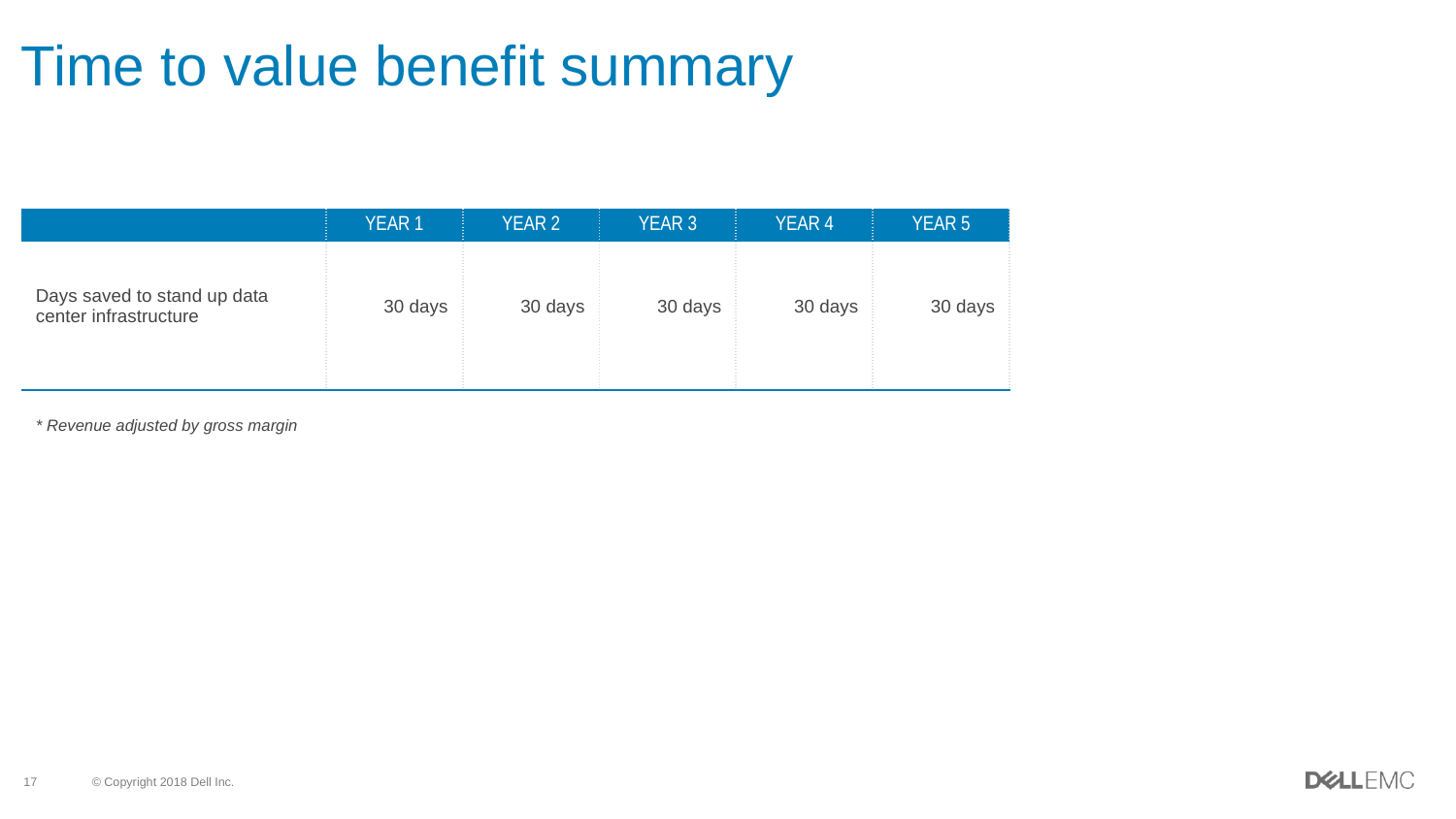

# Time to value benefit summary

|  | YEAR 1 | YEAR 2 | YEAR 3 | YEAR 4 | YEAR 5 |
| --- | --- | --- | --- | --- | --- |
| Days saved to stand up data center infrastructure | 30 days | 30 days | 30 days | 30 days | 30 days |
|  |  |  |  |  |  |
|  |  |  |  |  |  |
| \* Revenue adjusted by gross margin |  |  |  |  |  |